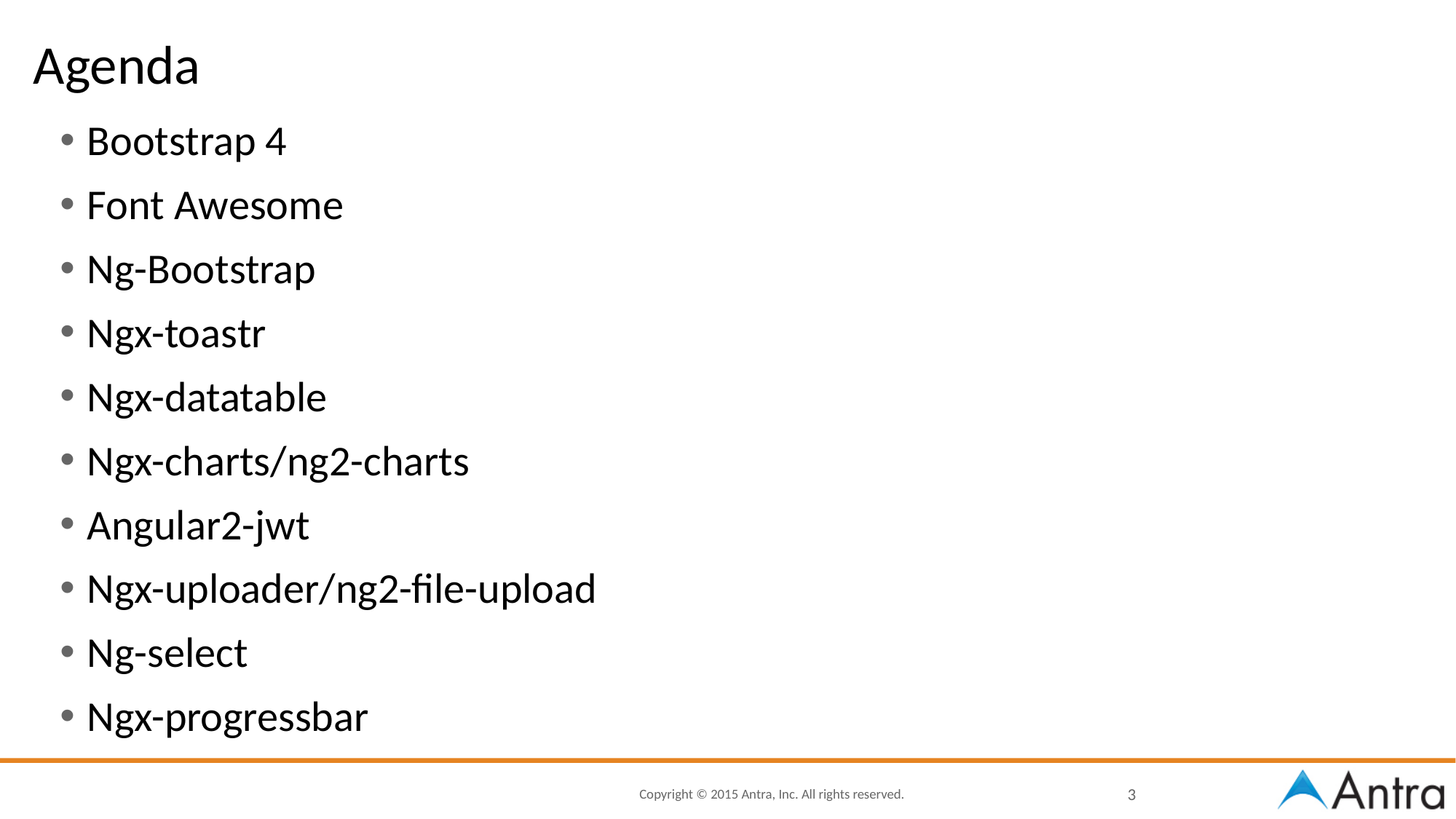

# Agenda
Bootstrap 4
Font Awesome
Ng-Bootstrap
Ngx-toastr
Ngx-datatable
Ngx-charts/ng2-charts
Angular2-jwt
Ngx-uploader/ng2-file-upload
Ng-select
Ngx-progressbar

3